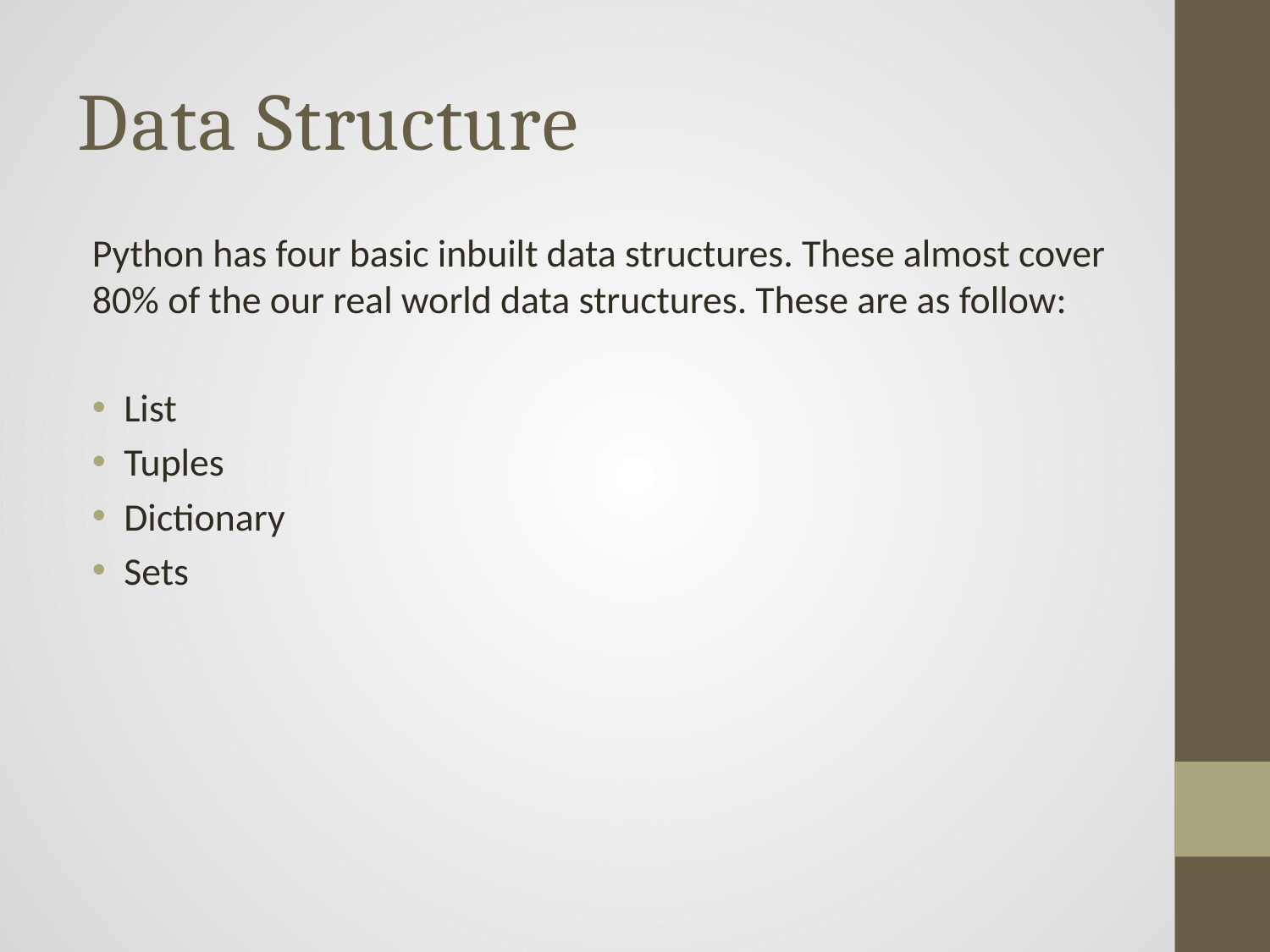

# Data Structure
Python has four basic inbuilt data structures. These almost cover 80% of the our real world data structures. These are as follow:

List
Tuples
Dictionary
Sets